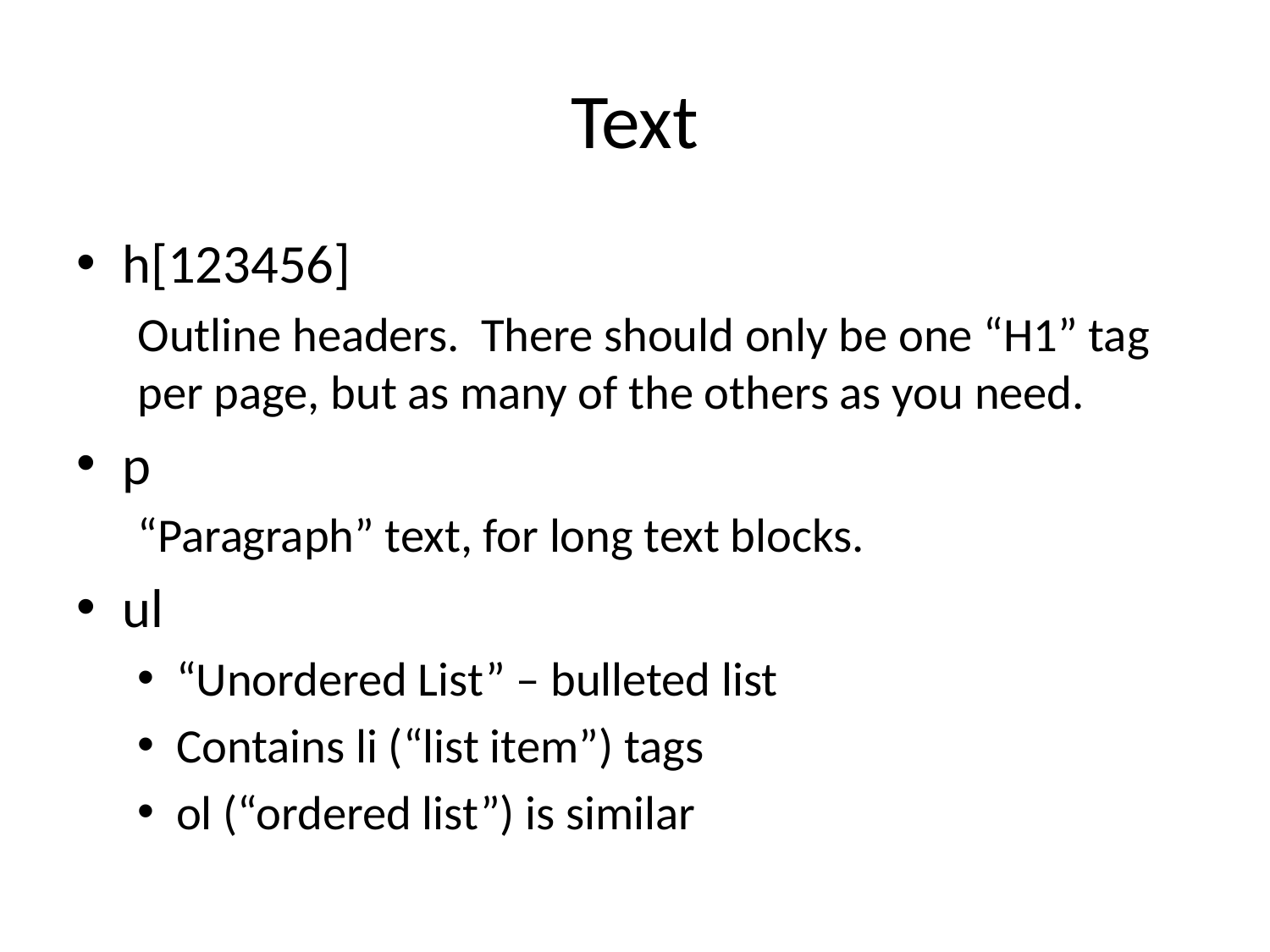

# Text
h[123456]
Outline headers.  There should only be one “H1” tag per page, but as many of the others as you need.
p
“Paragraph” text, for long text blocks.
ul
“Unordered List” – bulleted list
Contains li (“list item”) tags
ol (“ordered list”) is similar